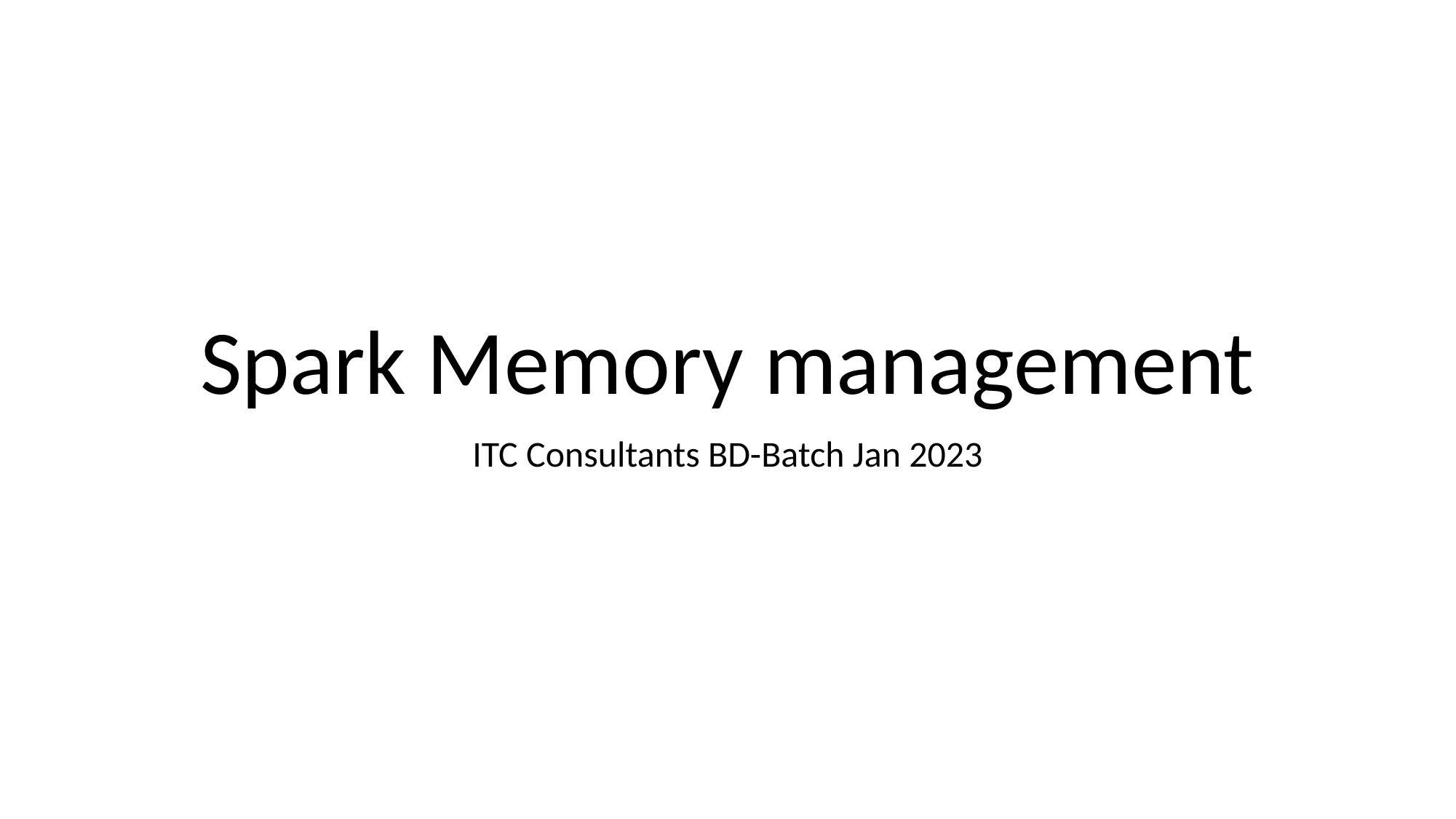

# Spark Memory management
ITC Consultants BD-Batch Jan 2023